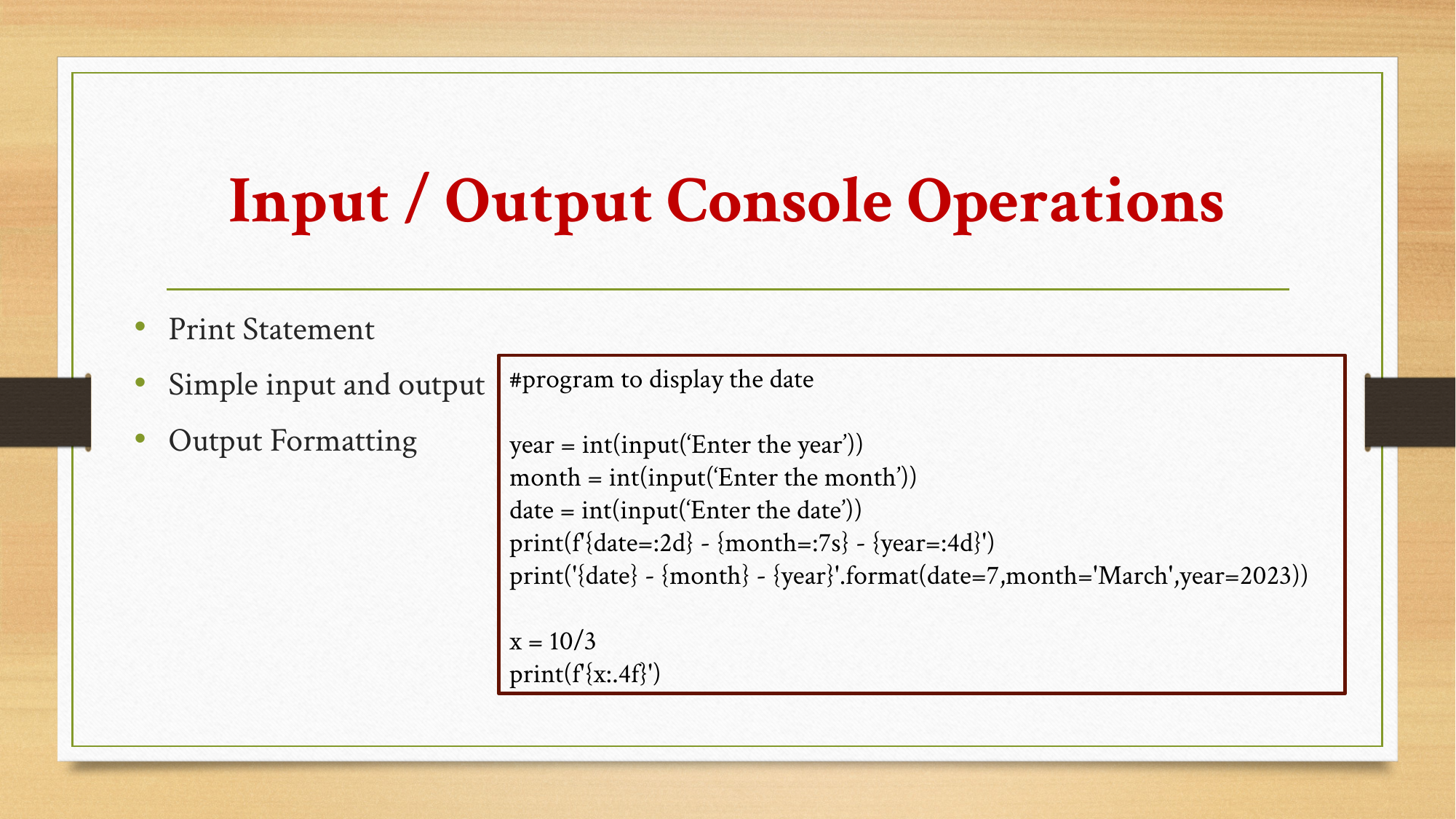

# Input / Output Console Operations
Print Statement
Simple input and output
Output Formatting
#program to display the date

year = int(input(‘Enter the year’))
month = int(input(‘Enter the month’))
date = int(input(‘Enter the date’))
print(f'{date=:2d} - {month=:7s} - {year=:4d}')
print('{date} - {month} - {year}'.format(date=7,month='March',year=2023))

x = 10/3
print(f'{x:.4f}')